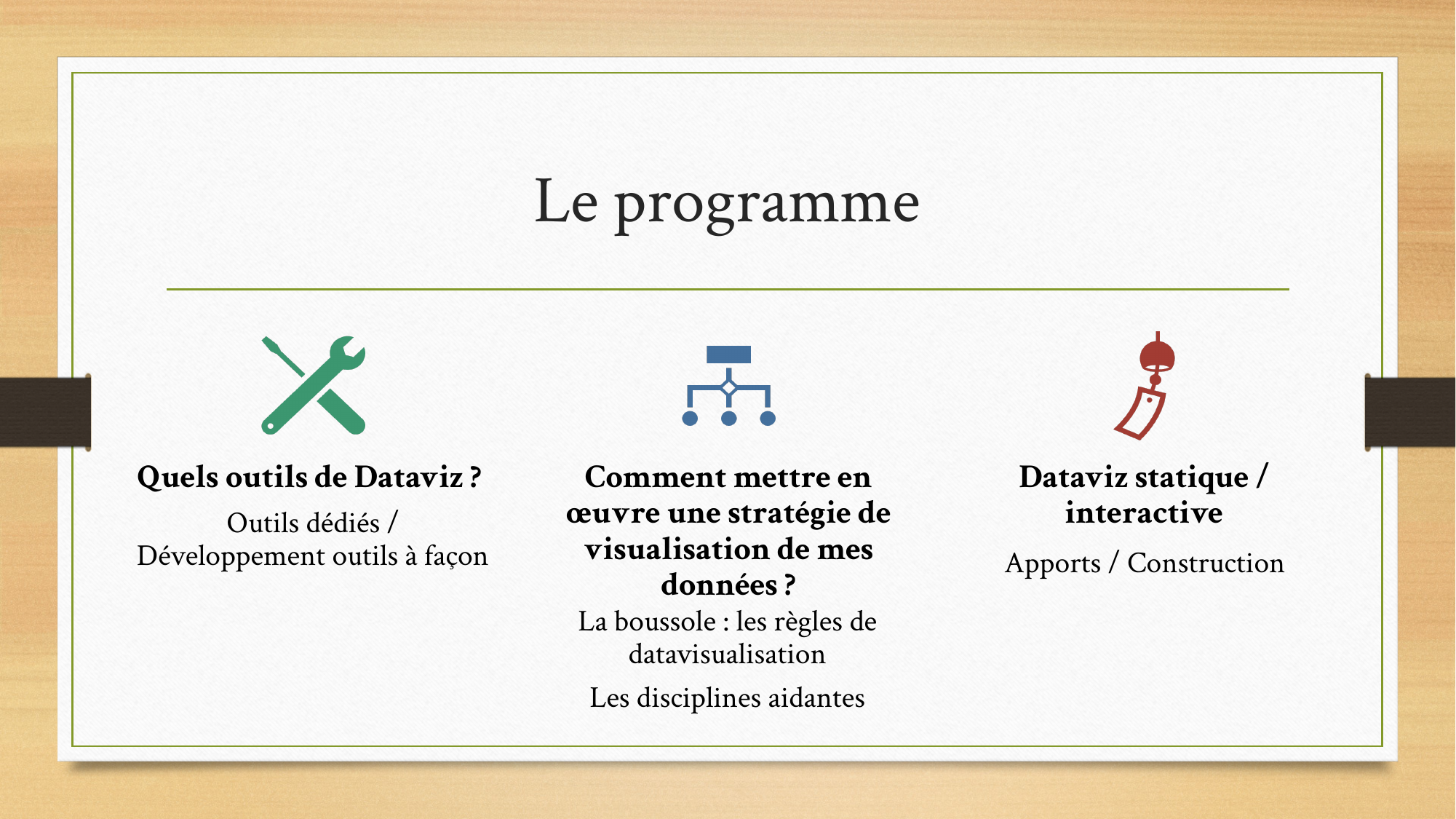

# Le programme
Quels outils de Dataviz ?
Outils dédiés / Développement outils à façon
Comment mettre en œuvre une stratégie de visualisation de mes données ?
La boussole : les règles de datavisualisation
Les disciplines aidantes
Dataviz statique / interactive
Apports / Construction